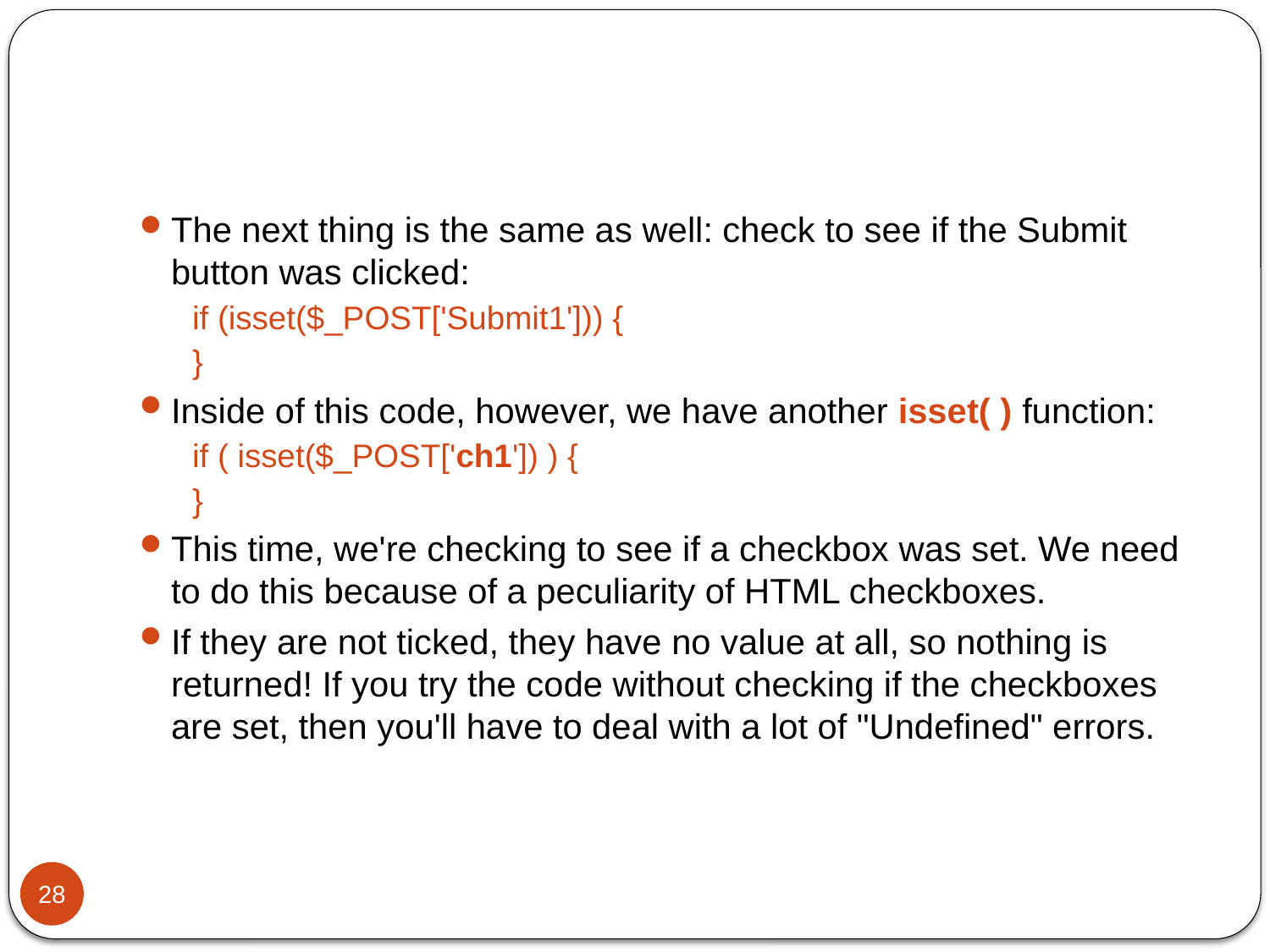

#
The next thing is the same as well: check to see if the Submit button was clicked:
if (isset($_POST['Submit1'])) {
}
Inside of this code, however, we have another isset( ) function:
if ( isset($_POST['ch1']) ) {
}
This time, we're checking to see if a checkbox was set. We need to do this because of a peculiarity of HTML checkboxes.
If they are not ticked, they have no value at all, so nothing is returned! If you try the code without checking if the checkboxes are set, then you'll have to deal with a lot of "Undefined" errors.

28